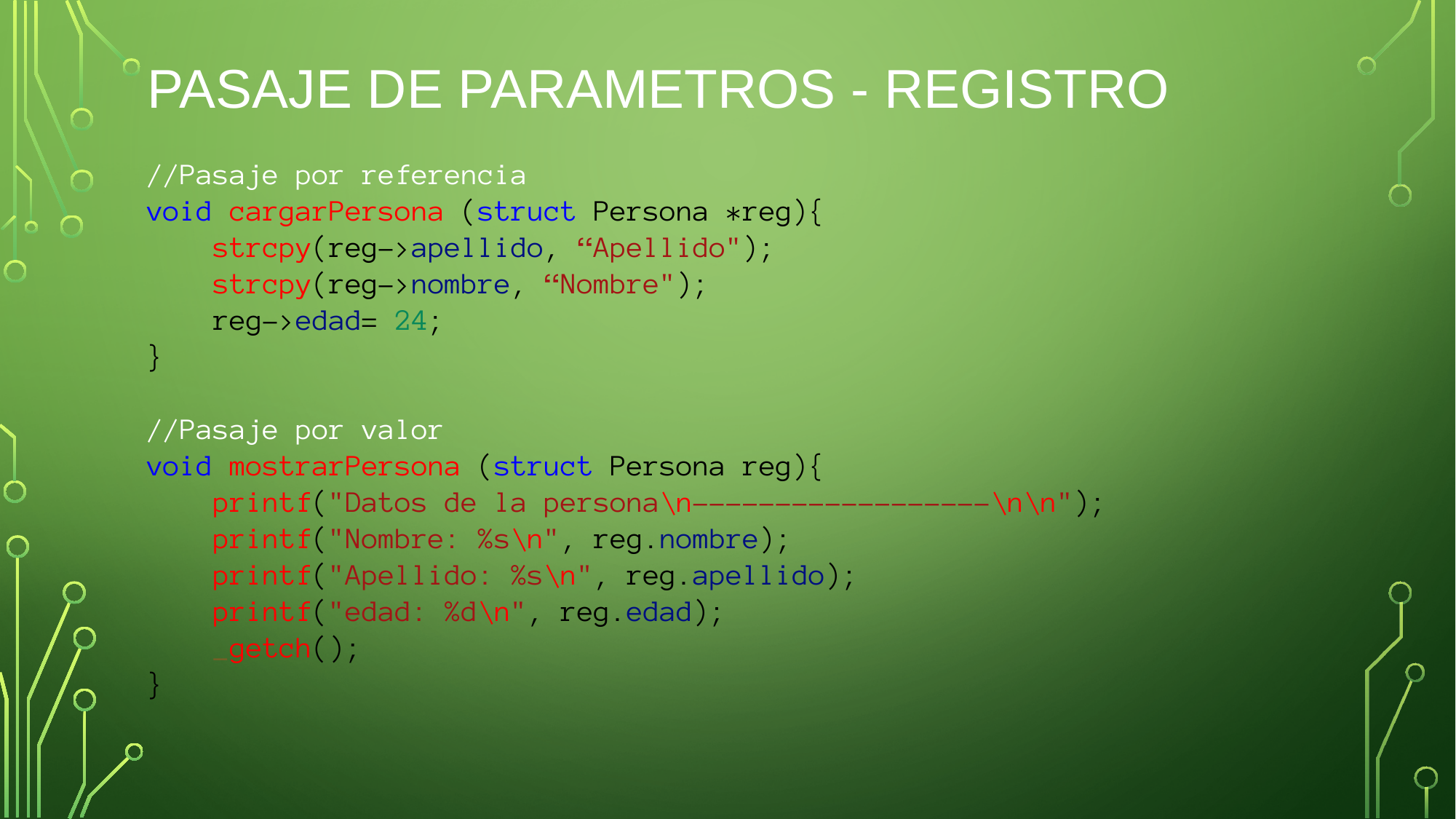

# PASAJE DE PARAMETROS - registro
//Pasaje por referencia
void cargarPersona (struct Persona *reg){
    strcpy(reg->apellido, “Apellido");
    strcpy(reg->nombre, “Nombre");
    reg->edad= 24;
}

//Pasaje por valor
void mostrarPersona (struct Persona reg){
    printf("Datos de la persona\n------------------\n\n");
    printf("Nombre: %s\n", reg.nombre);
    printf("Apellido: %s\n", reg.apellido);
    printf("edad: %d\n", reg.edad);
    _getch();
}